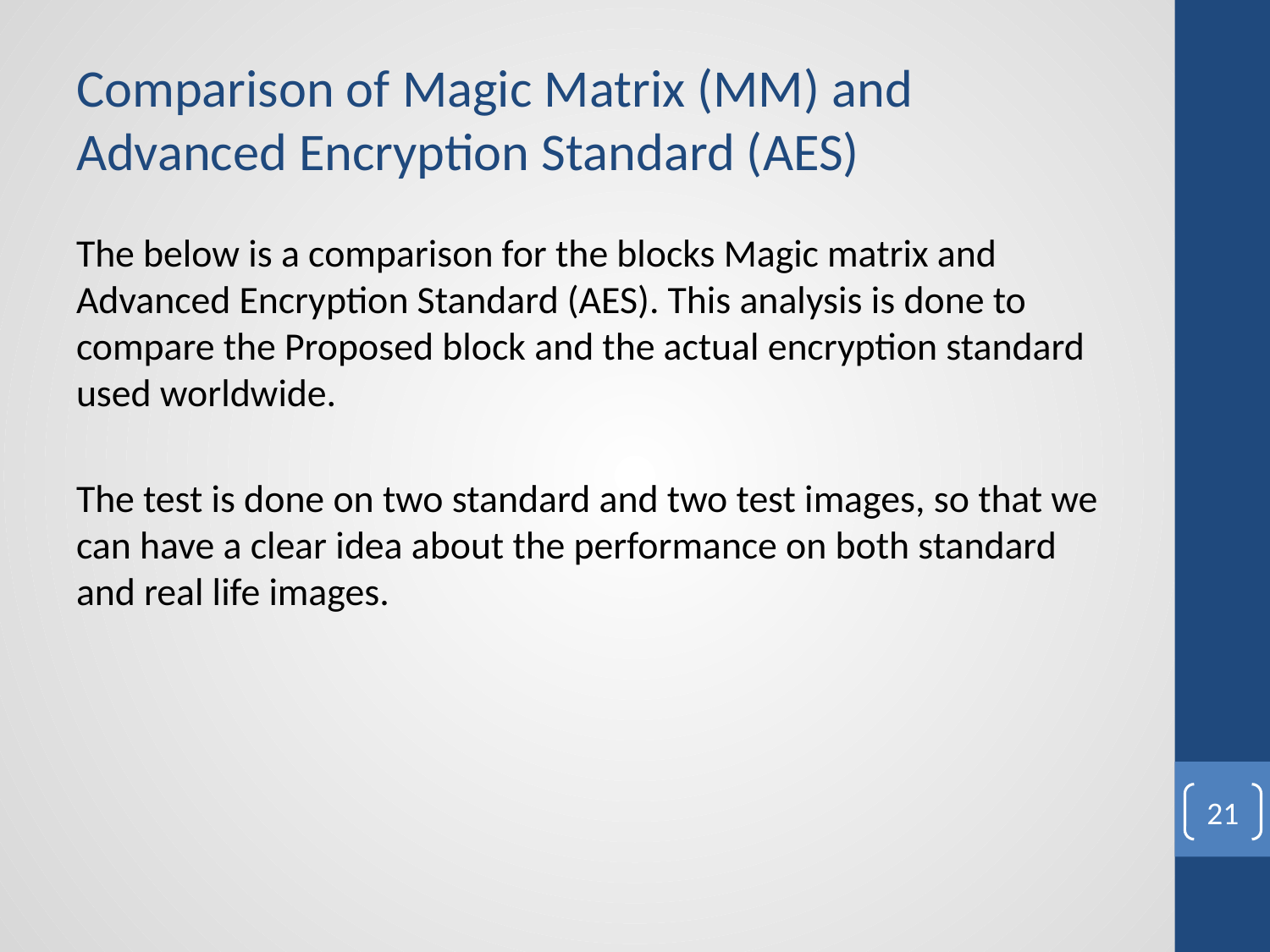

# Comparison of Magic Matrix (MM) and Advanced Encryption Standard (AES)
The below is a comparison for the blocks Magic matrix and Advanced Encryption Standard (AES). This analysis is done to compare the Proposed block and the actual encryption standard used worldwide.

The test is done on two standard and two test images, so that we can have a clear idea about the performance on both standard and real life images.
21